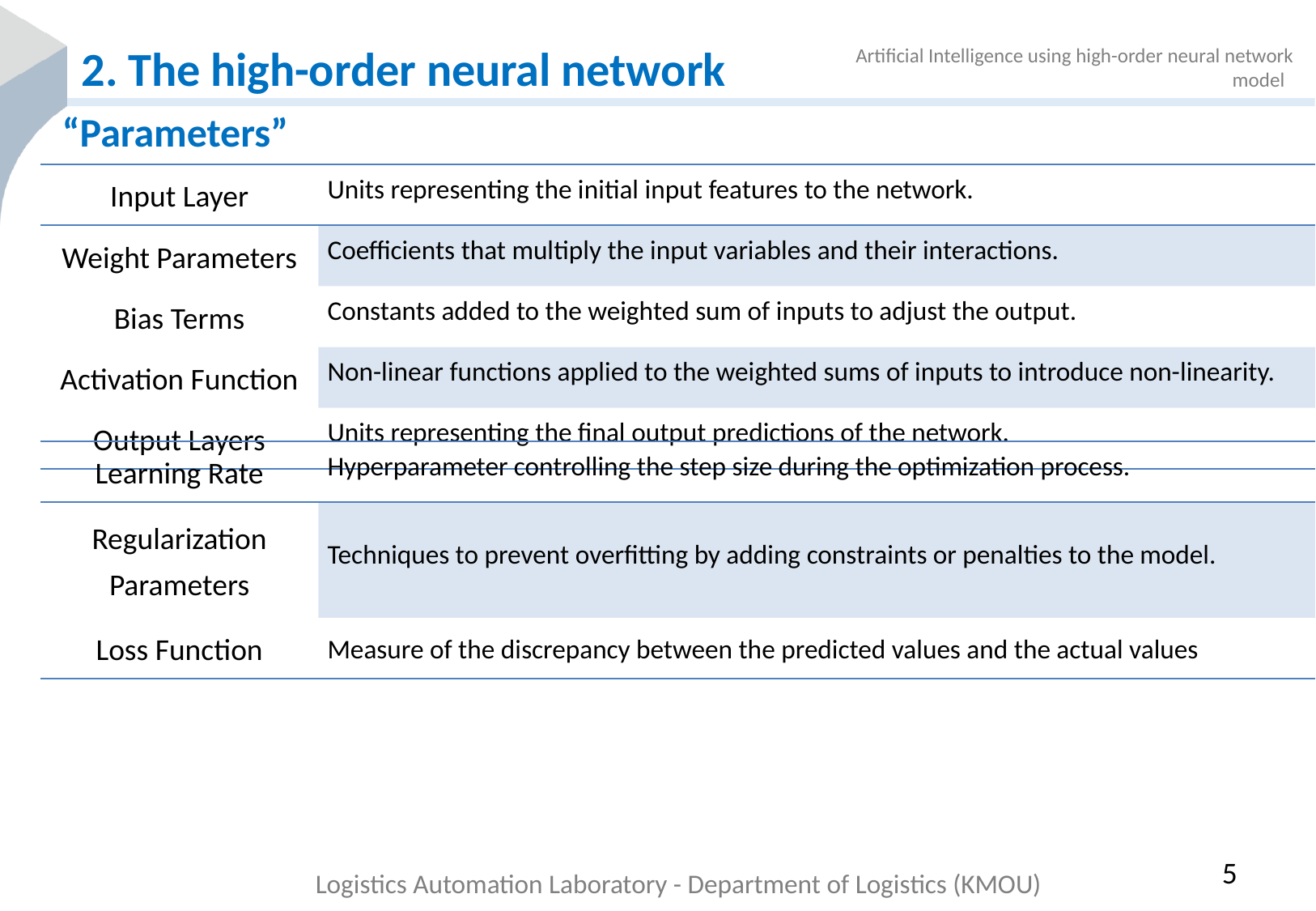

# 2. The high-order neural network
“Parameters”
| Input Layer | Units representing the initial input features to the network. |
| --- | --- |
| Weight Parameters | Coefficients that multiply the input variables and their interactions. |
| Bias Terms | Constants added to the weighted sum of inputs to adjust the output. |
| Activation Function | Non-linear functions applied to the weighted sums of inputs to introduce non-linearity. |
| Output Layers | Units representing the final output predictions of the network. |
https://www.google.com/url?sa=i&url=https%3A%2F%2Fmedium.com%2F%40bryanc.limble%2Fan-introduction-to-predictive-maintenance-pdm-with-cmms-c1dcec1e0284&psig=AOvVaw1AUBArkICR_mXE_KMo3HuA&ust=1717898064829000&source=images&cd=vfe&opi=89978449&ved=0CBIQjRxqFwoTCMjt55XzyoYDFQAAAAAdAAAAABAE
| Learning Rate | Hyperparameter controlling the step size during the optimization process. |
| --- | --- |
| Regularization Parameters | Techniques to prevent overfitting by adding constraints or penalties to the model. |
| Loss Function | Measure of the discrepancy between the predicted values and the actual values |
5